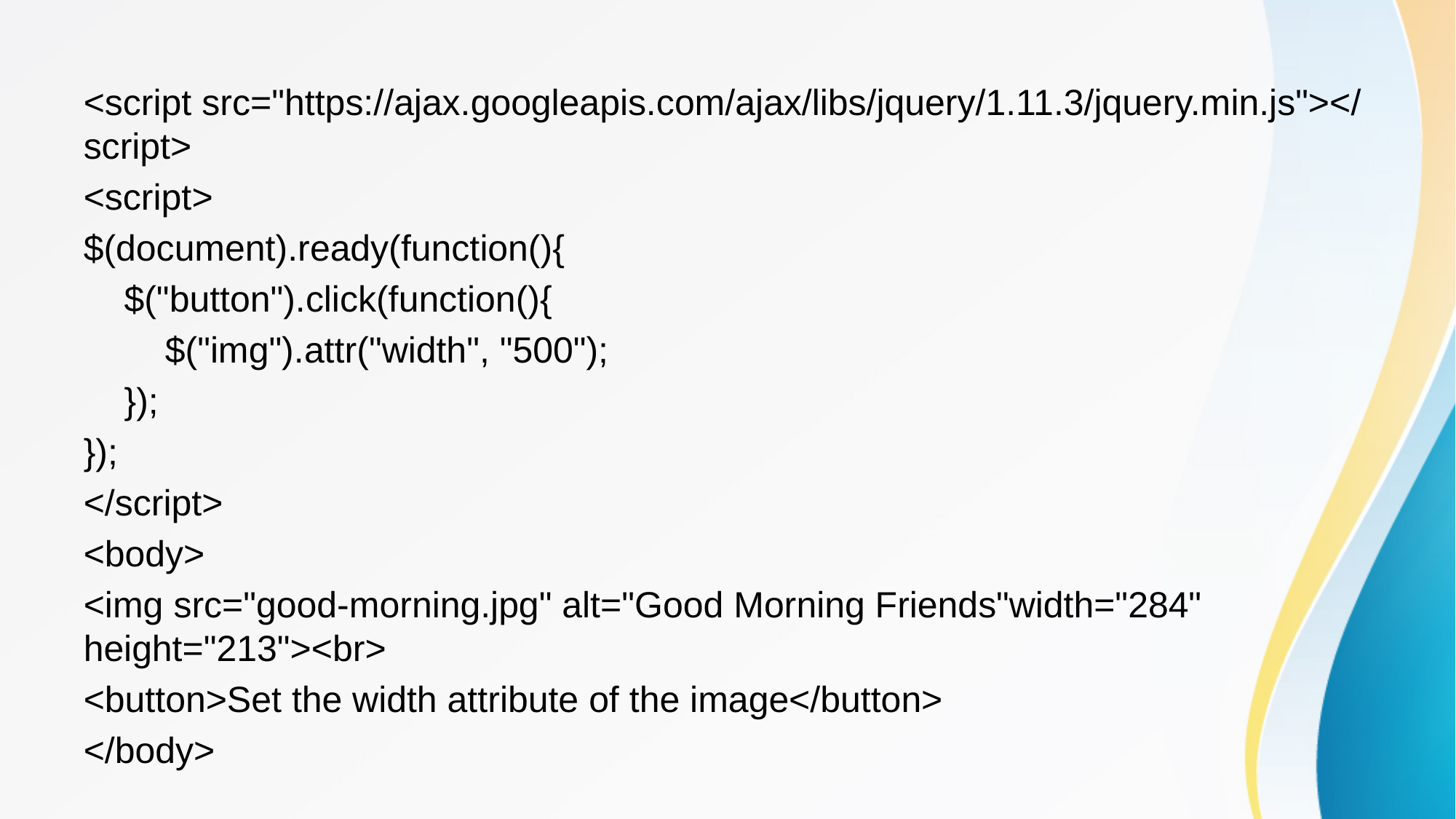

<script src="https://ajax.googleapis.com/ajax/libs/jquery/1.11.3/jquery.min.js"></script>
<script>
$(document).ready(function(){
    $("button").click(function(){
        $("img").attr("width", "500");
    });
});
</script>
<body>
<img src="good-morning.jpg" alt="Good Morning Friends"width="284" height="213"><br>
<button>Set the width attribute of the image</button>
</body>